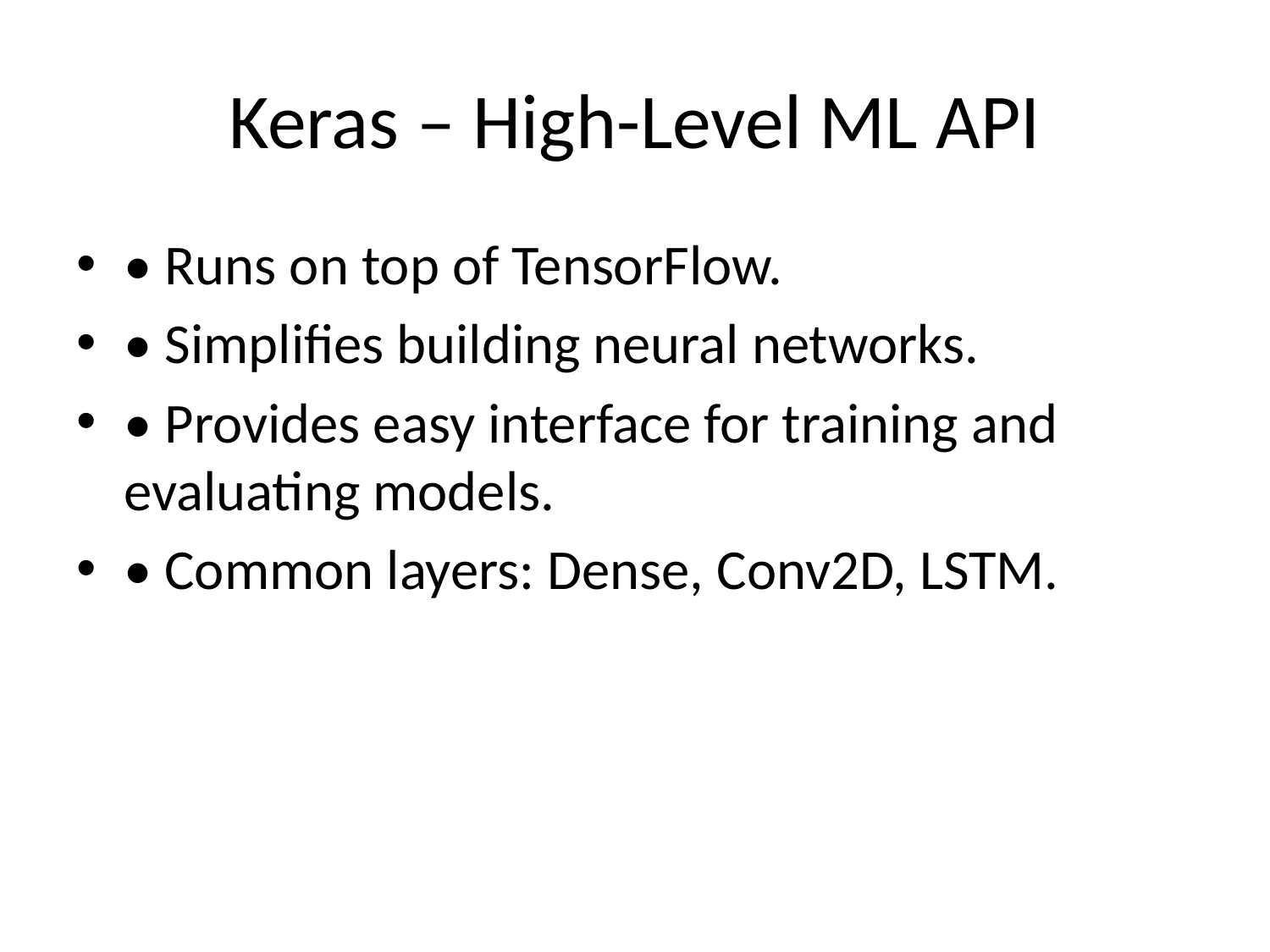

# Keras – High-Level ML API
• Runs on top of TensorFlow.
• Simplifies building neural networks.
• Provides easy interface for training and evaluating models.
• Common layers: Dense, Conv2D, LSTM.